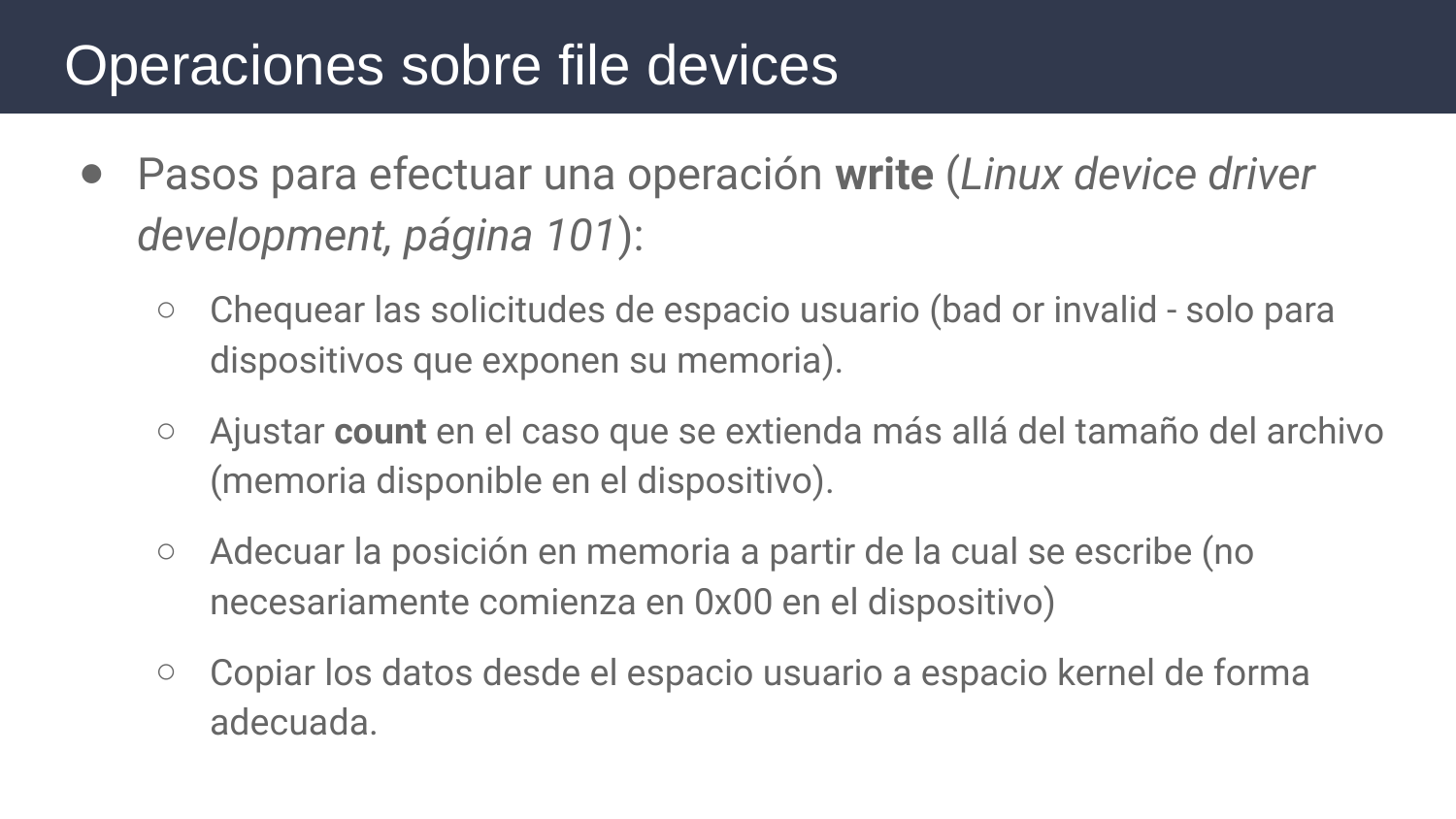

# Operaciones sobre file devices

Pasos para efectuar una operación write (Linux device driver development, página 101):
Chequear las solicitudes de espacio usuario (bad or invalid - solo para dispositivos que exponen su memoria).
Ajustar count en el caso que se extienda más allá del tamaño del archivo (memoria disponible en el dispositivo).
Adecuar la posición en memoria a partir de la cual se escribe (no necesariamente comienza en 0x00 en el dispositivo)
Copiar los datos desde el espacio usuario a espacio kernel de forma adecuada.